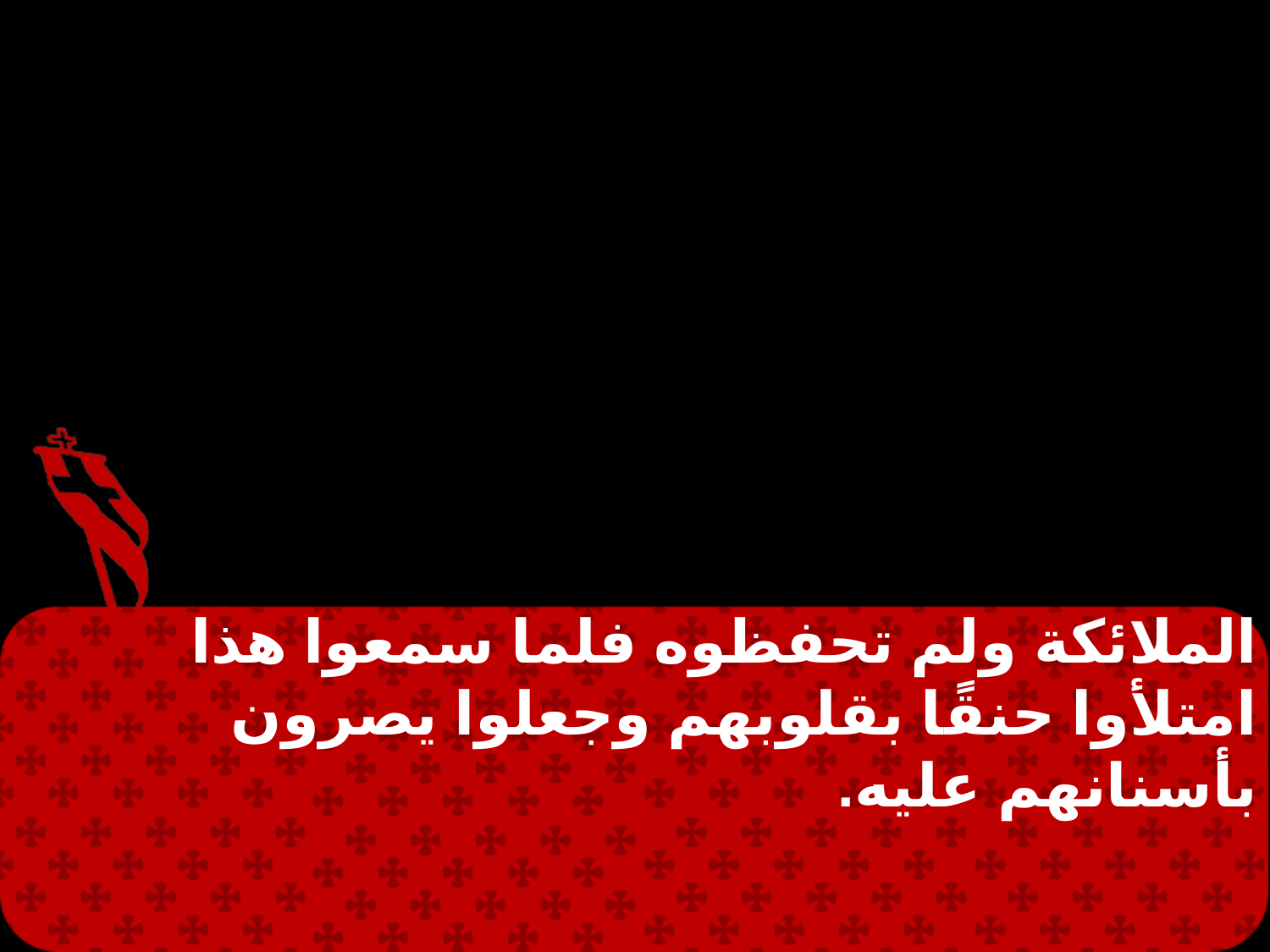

الملائكة ولم تحفظوه فلما سمعوا هذا امتلأوا حنقًا بقلوبهم وجعلوا يصرون بأسنانهم عليه.